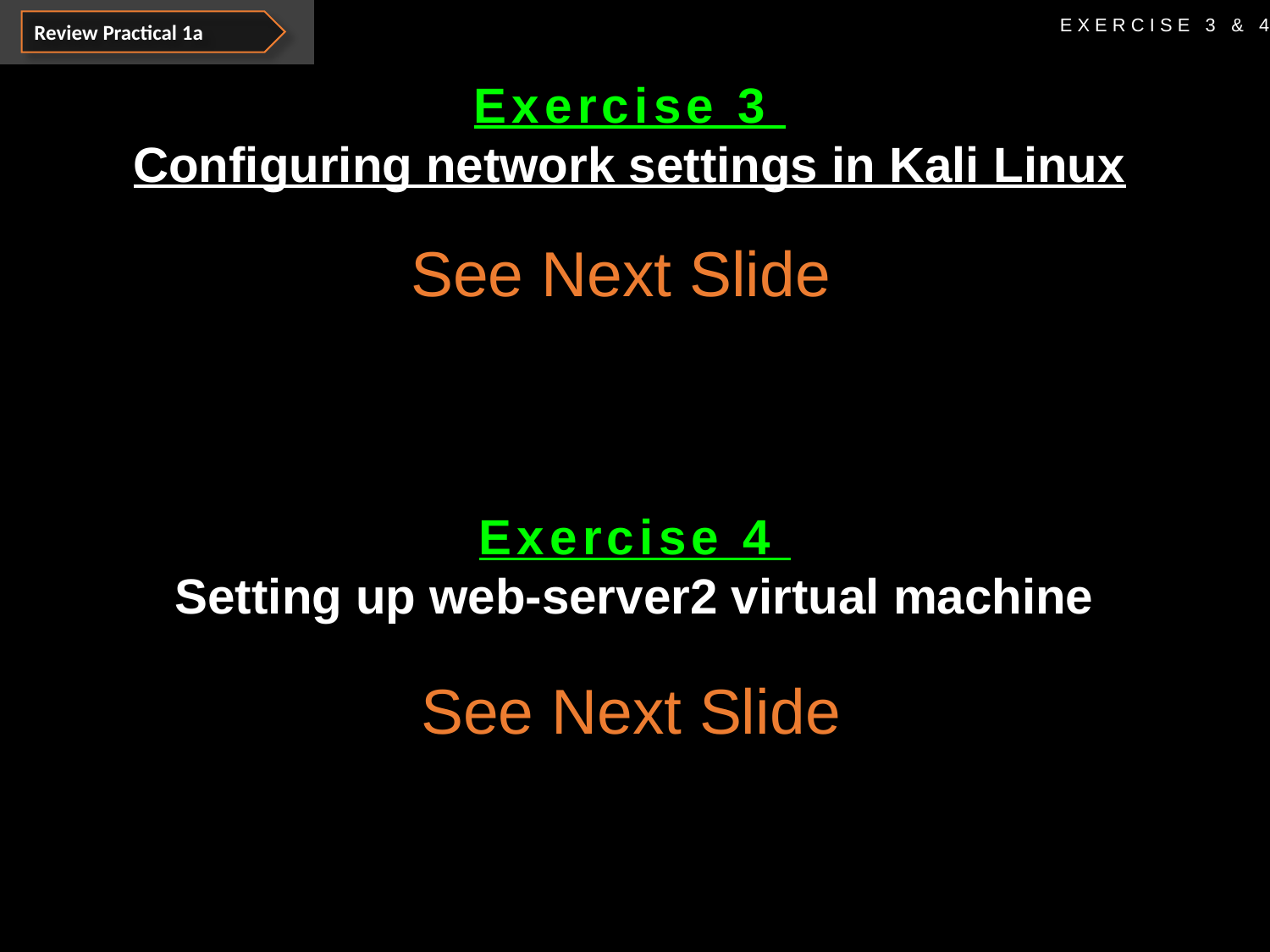

Review Practical 1a

EXERCISE 3 & 4
Exercise 3
Configuring network settings in Kali Linux
See Next Slide
Exercise 4
Setting up web-server2 virtual machine
See Next Slide